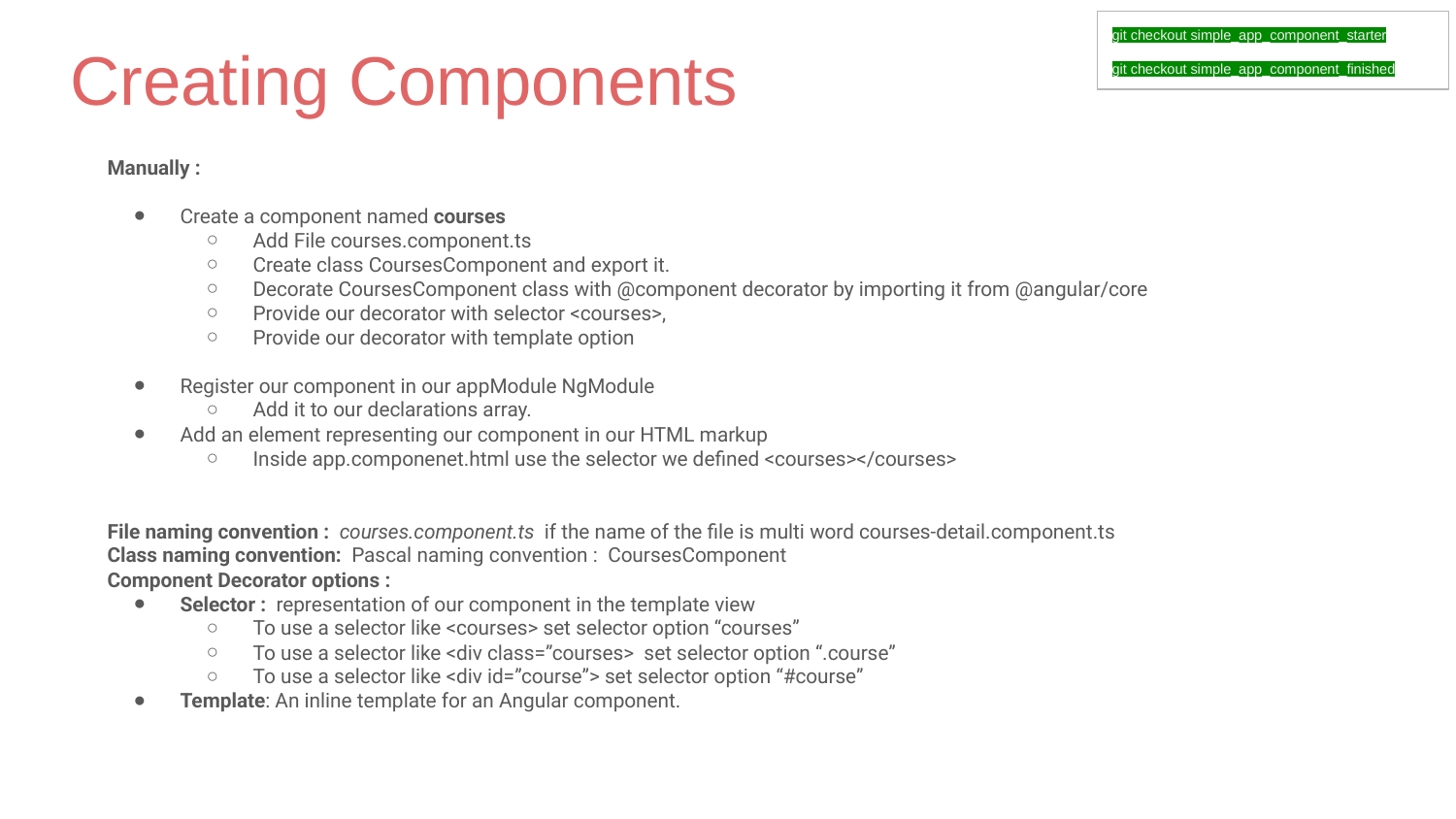

git checkout simple_app_component_starter

git checkout simple_app_component_finished

# Creating Components
Manually :

Create a component named courses
Add File courses.component.ts
Create class CoursesComponent and export it.
Decorate CoursesComponent class with @component decorator by importing it from @angular/core
Provide our decorator with selector <courses>,
Provide our decorator with template option

Register our component in our appModule NgModule
Add it to our declarations array.
Add an element representing our component in our HTML markup
Inside app.componenet.html use the selector we defined <courses></courses>

File naming convention :  courses.component.ts  if the name of the file is multi word courses-detail.component.ts
Class naming convention:  Pascal naming convention :  CoursesComponent
Component Decorator options :
Selector :  representation of our component in the template view
To use a selector like <courses> set selector option “courses”
To use a selector like <div class=”courses>  set selector option “.course”
To use a selector like <div id=”course”> set selector option “#course”
Template: An inline template for an Angular component.